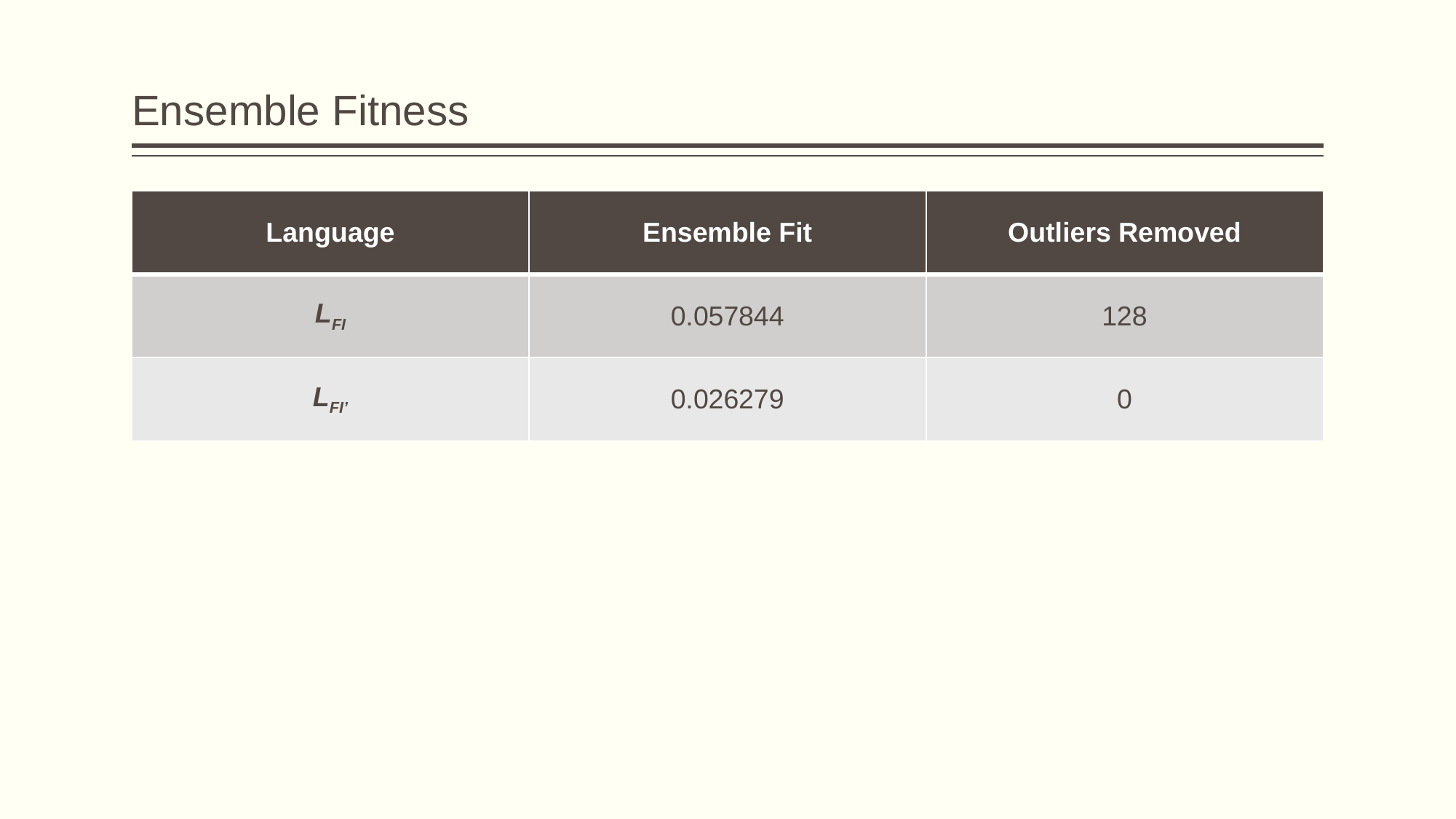

# Ensemble Fitness
| Language | Ensemble Fit | Outliers Removed |
| --- | --- | --- |
| LFI | 0.057844 | 128 |
| LFI’ | 0.026279 | 0 |